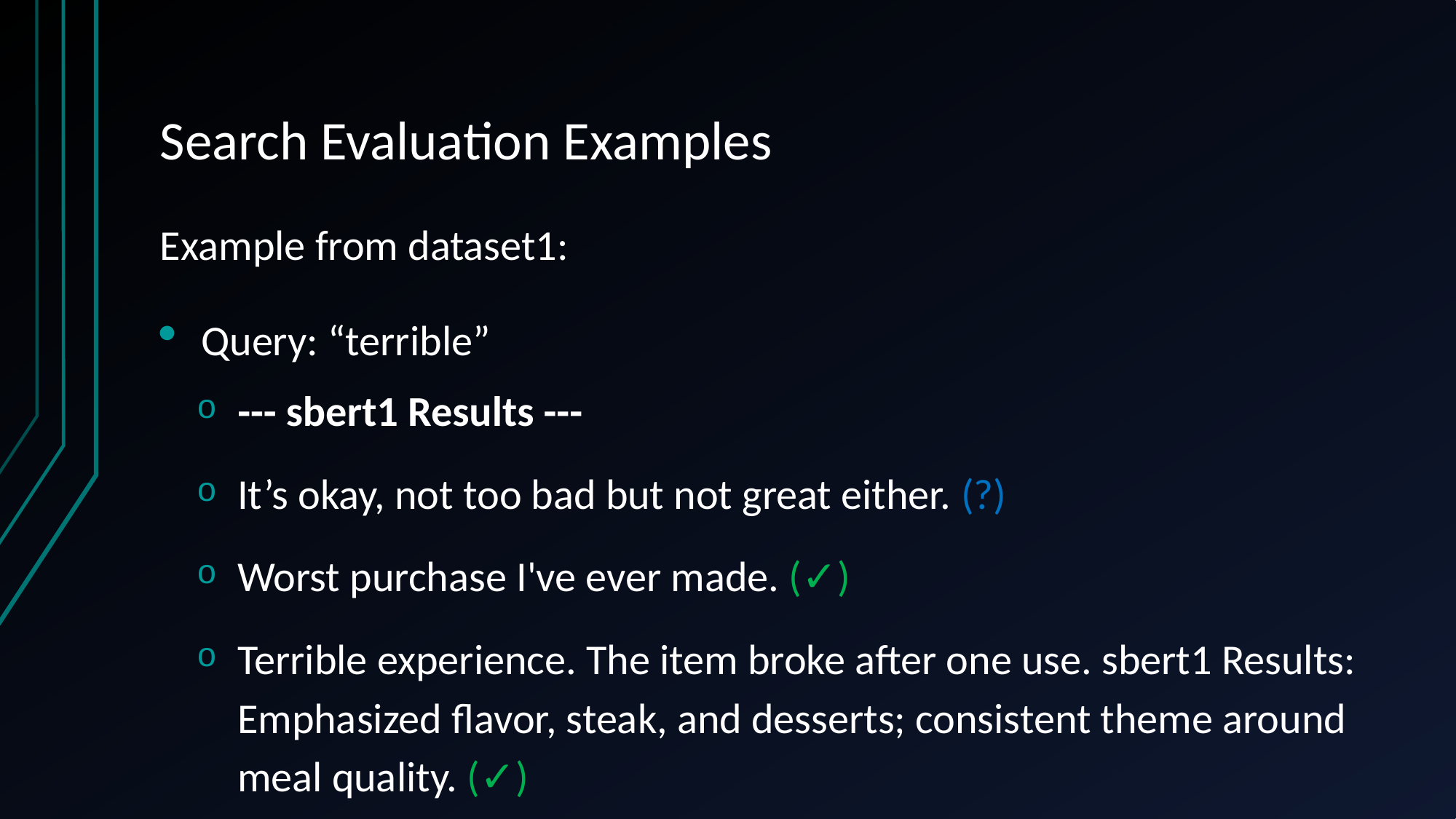

# Search Evaluation Examples
Example from dataset1:
Query: “terrible”
--- sbert1 Results ---
It’s okay, not too bad but not great either. (?)
Worst purchase I've ever made. (✓)
Terrible experience. The item broke after one use. sbert1 Results: Emphasized flavor, steak, and desserts; consistent theme around meal quality. (✓)